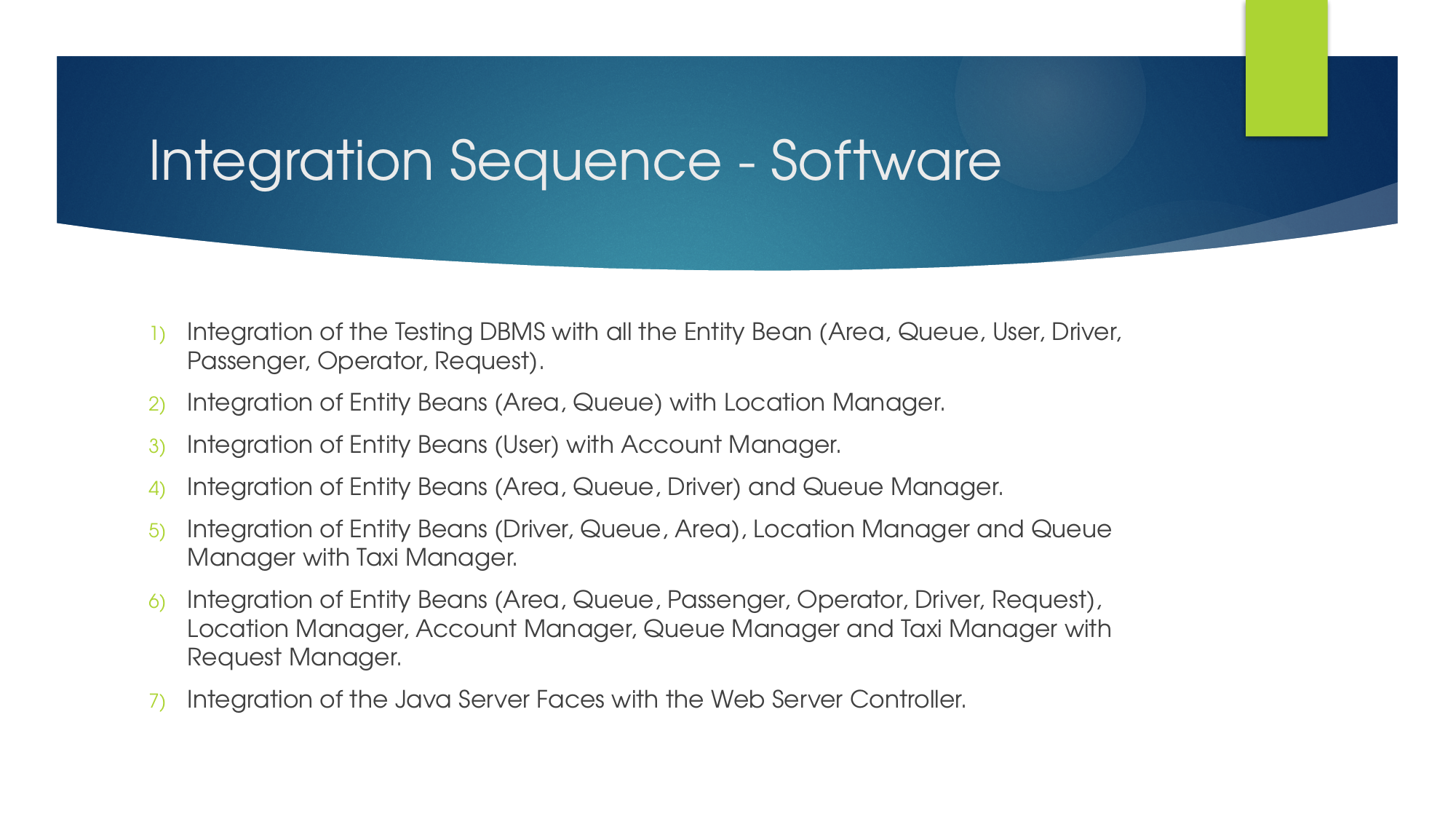

# Integration Sequence - Software
Integration of the Testing DBMS with all the Entity Bean (Area, Queue, User, Driver, Passenger, Operator, Request).
Integration of Entity Beans (Area, Queue) with Location Manager.
Integration of Entity Beans (User) with Account Manager.
Integration of Entity Beans (Area, Queue, Driver) and Queue Manager.
Integration of Entity Beans (Driver, Queue, Area), Location Manager and Queue Manager with Taxi Manager.
Integration of Entity Beans (Area, Queue, Passenger, Operator, Driver, Request), Location Manager, Account Manager, Queue Manager and Taxi Manager with Request Manager.
Integration of the Java Server Faces with the Web Server Controller.